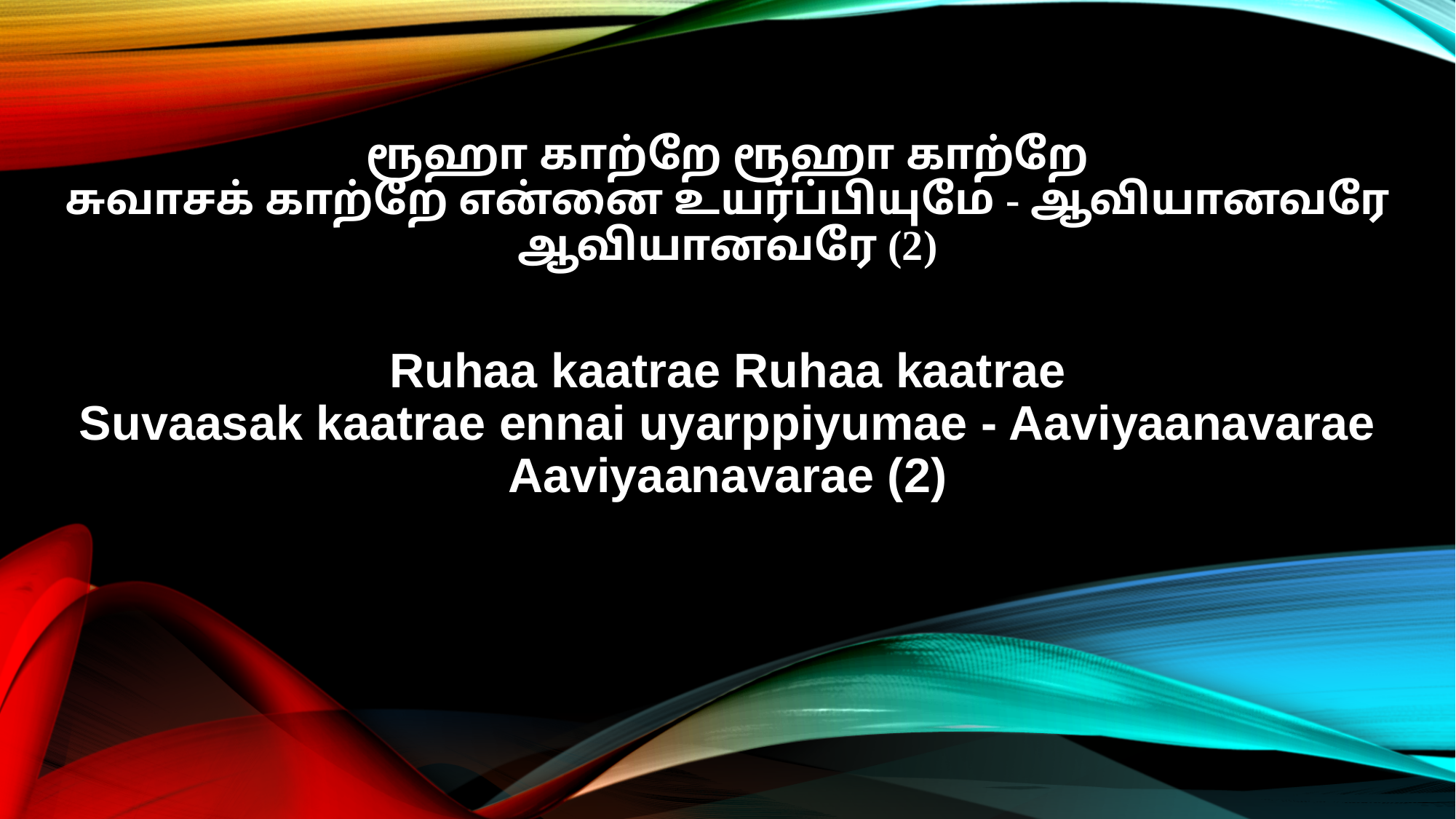

ரூஹா காற்றே ரூஹா காற்றே
சுவாசக் காற்றே என்னை உயர்ப்பியுமே - ஆவியானவரே ஆவியானவரே (2)

Ruhaa kaatrae Ruhaa kaatrae
Suvaasak kaatrae ennai uyarppiyumae - Aaviyaanavarae Aaviyaanavarae (2)